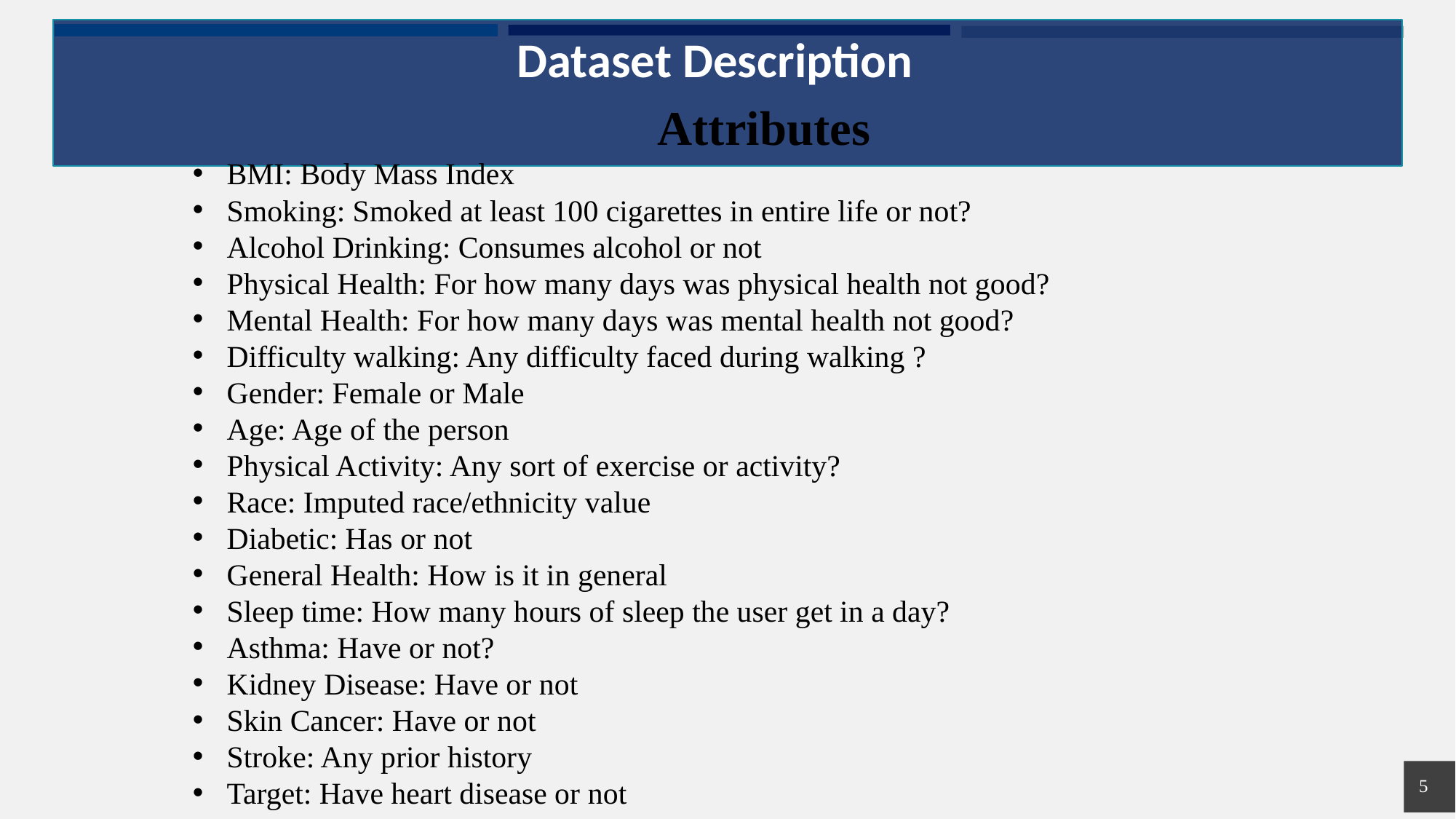

# Dataset Description

Attributes
BMI: Body Mass Index
Smoking: Smoked at least 100 cigarettes in entire life or not?
Alcohol Drinking: Consumes alcohol or not
Physical Health: For how many days was physical health not good?
Mental Health: For how many days was mental health not good?
Difficulty walking: Any difficulty faced during walking ?
Gender: Female or Male
Age: Age of the person
Physical Activity: Any sort of exercise or activity?
Race: Imputed race/ethnicity value
Diabetic: Has or not
General Health: How is it in general
Sleep time: How many hours of sleep the user get in a day?
Asthma: Have or not?
Kidney Disease: Have or not
Skin Cancer: Have or not
Stroke: Any prior history
Target: Have heart disease or not

  5
6